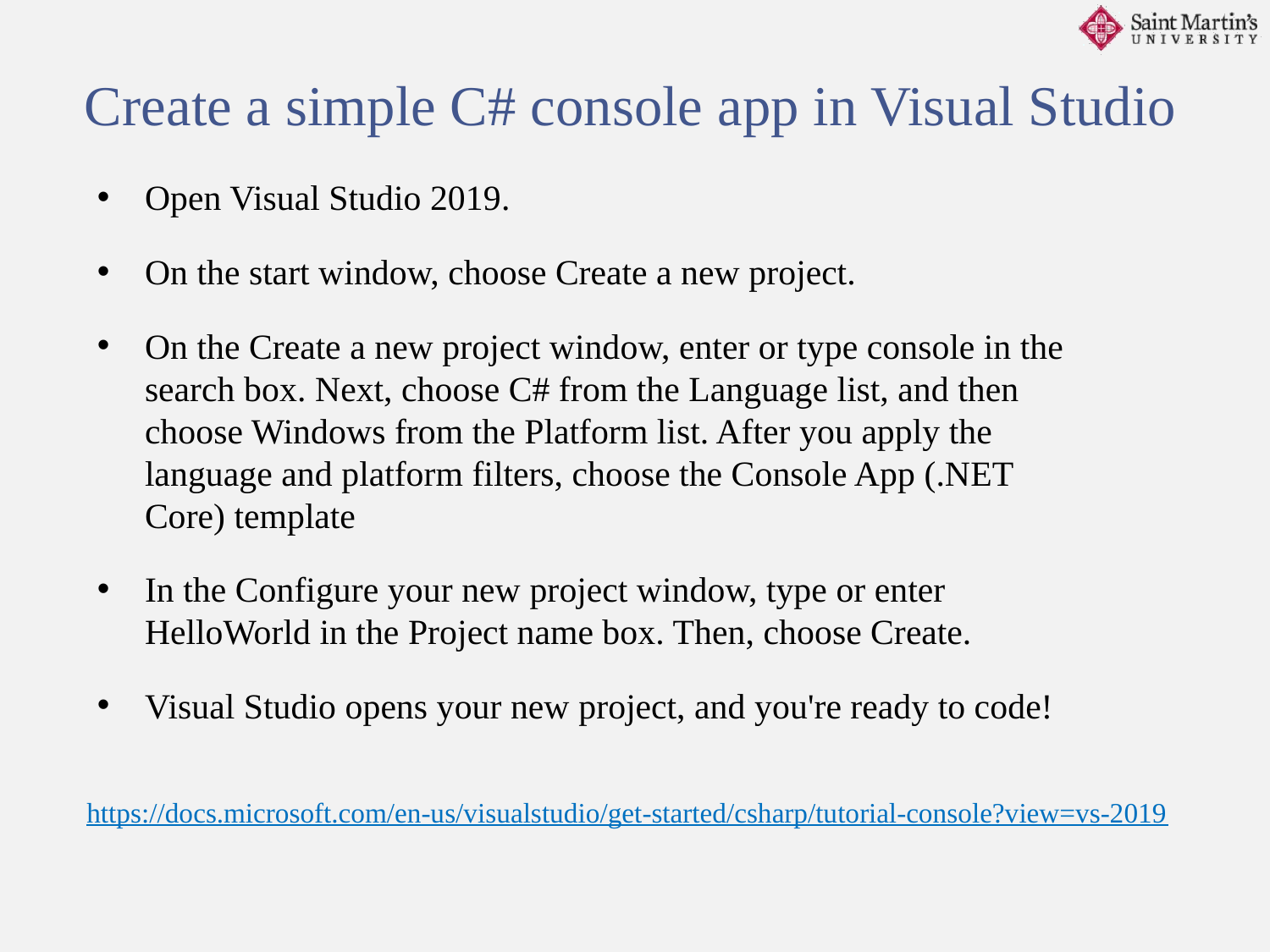

Create a simple C# console app in Visual Studio

Open Visual Studio 2019.
On the start window, choose Create a new project.
On the Create a new project window, enter or type console in the search box. Next, choose C# from the Language list, and then choose Windows from the Platform list. After you apply the language and platform filters, choose the Console App (.NET Core) template
In the Configure your new project window, type or enter HelloWorld in the Project name box. Then, choose Create.
Visual Studio opens your new project, and you're ready to code!
https://docs.microsoft.com/en-us/visualstudio/get-started/csharp/tutorial-console?view=vs-2019